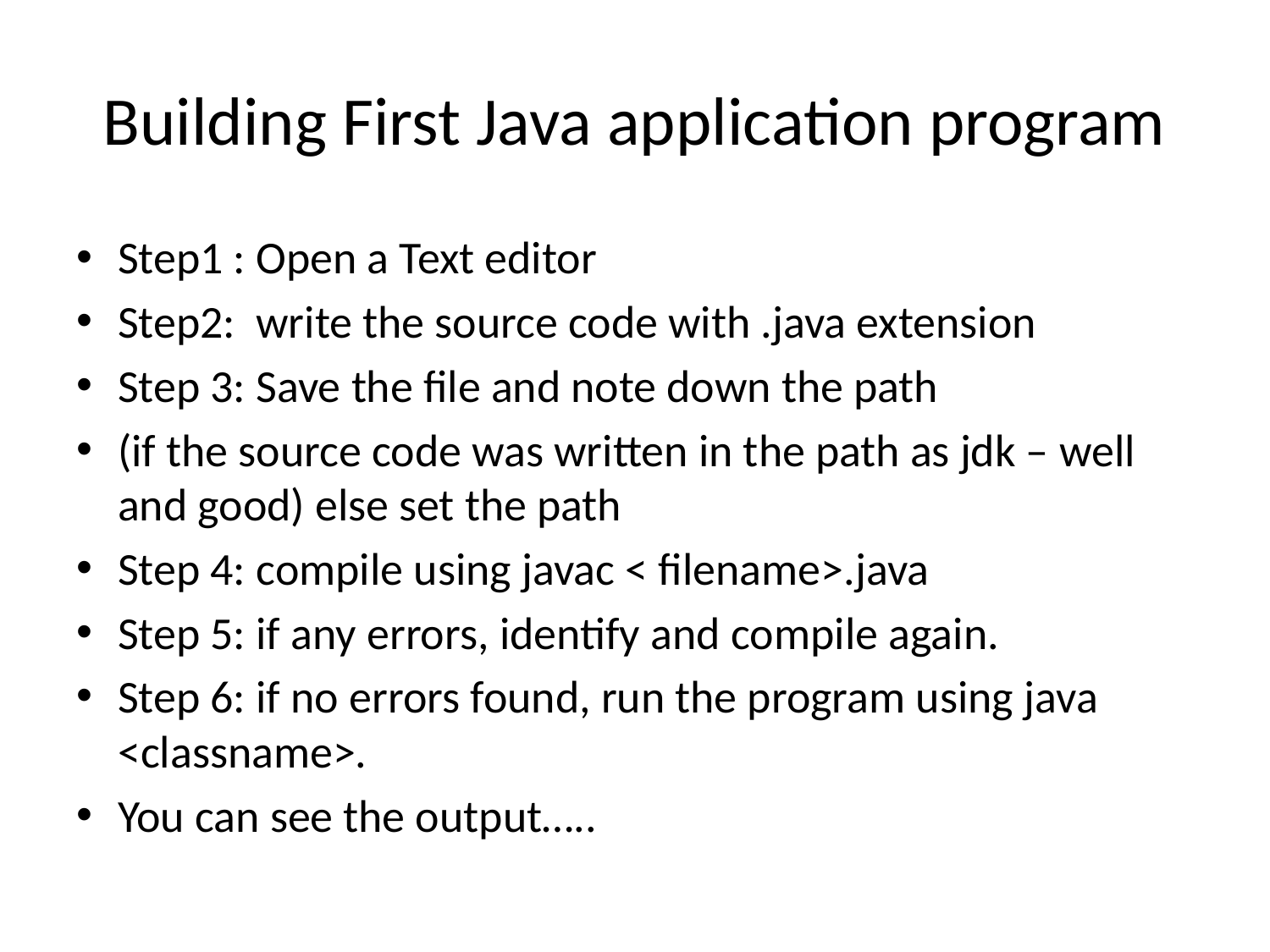

# Building First Java application program
Step1 : Open a Text editor
Step2:  write the source code with .java extension
Step 3: Save the file and note down the path
(if the source code was written in the path as jdk – well and good) else set the path
Step 4: compile using javac < filename>.java
Step 5: if any errors, identify and compile again.
Step 6: if no errors found, run the program using java <classname>.
You can see the output…..